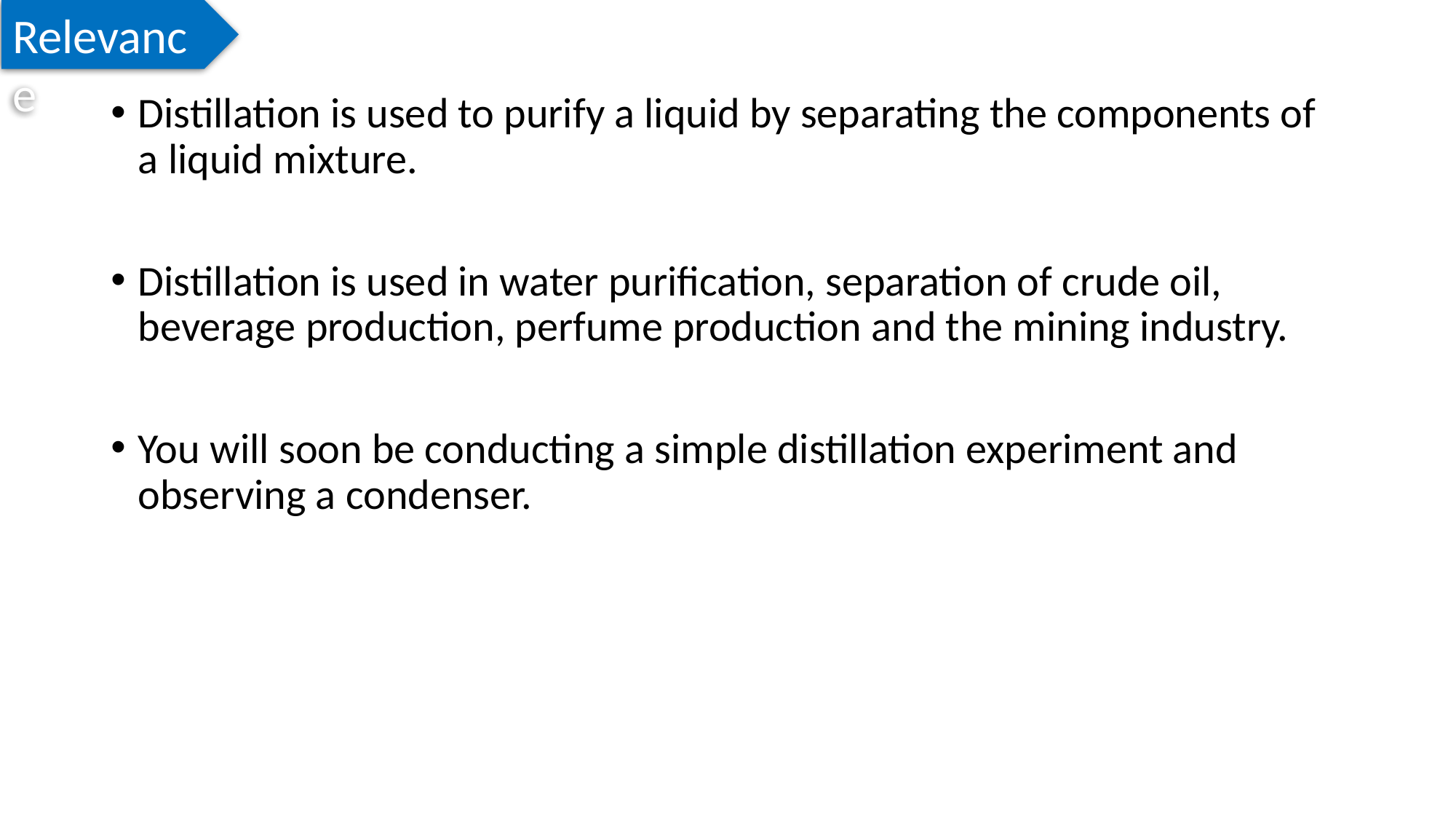

Relevance
Distillation is used to purify a liquid by separating the components of a liquid mixture.

Distillation is used in water purification, separation of crude oil, beverage production, perfume production and the mining industry.

You will soon be conducting a simple distillation experiment and observing a condenser.